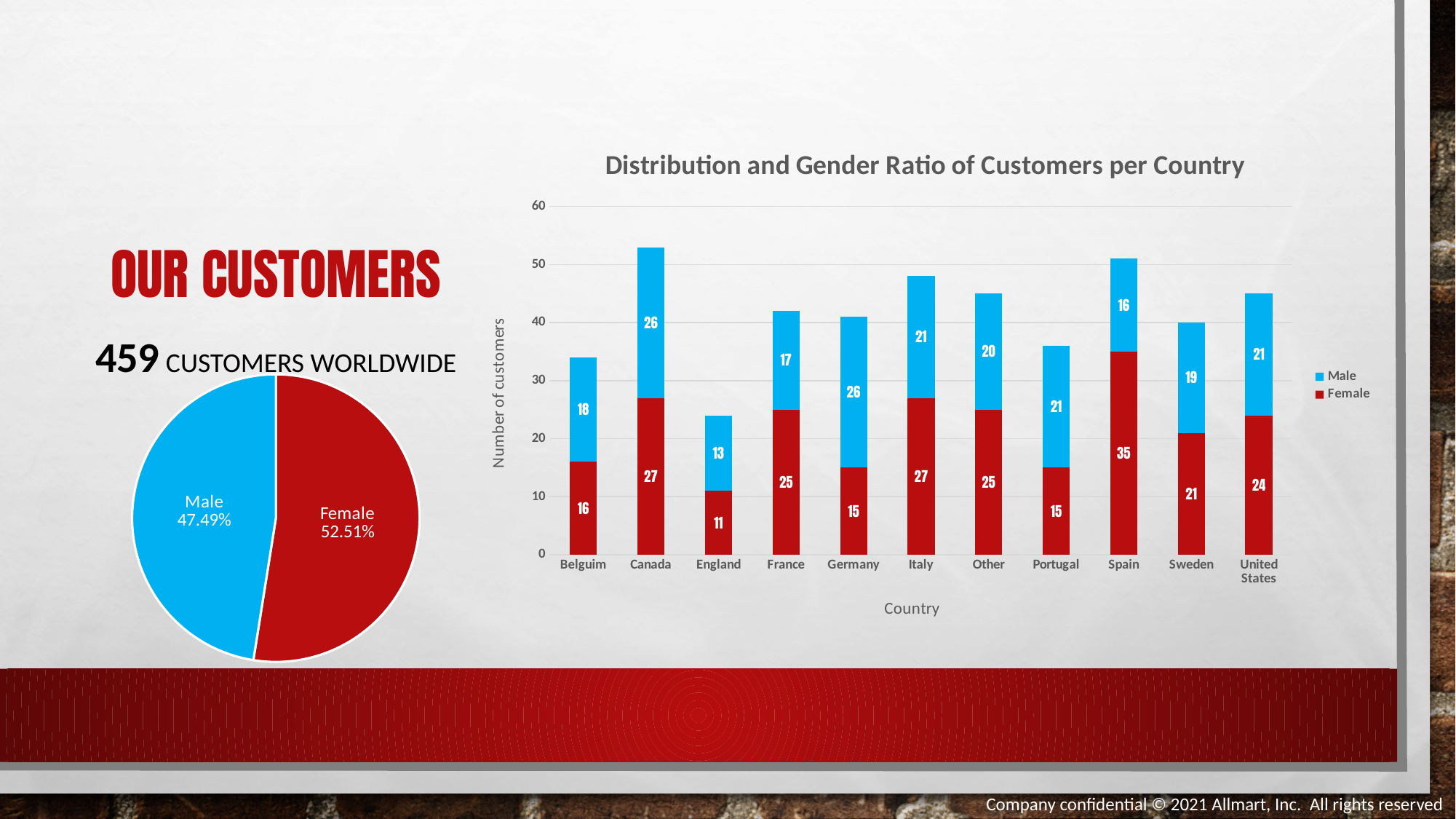

# Our customers

### Chart: Distribution and Gender Ratio of Customers per Country

| Category | Female | Male |
|---|---|---|
| Belguim | 16.0 | 18.0 |
| Canada | 27.0 | 26.0 |
| England | 11.0 | 13.0 |
| France | 25.0 | 17.0 |
| Germany | 15.0 | 26.0 |
| Italy | 27.0 | 21.0 |
| Other | 25.0 | 20.0 |
| Portugal | 15.0 | 21.0 |
| Spain | 35.0 | 16.0 |
| Sweden | 21.0 | 19.0 |
| United States | 24.0 | 21.0 |
459 customers worldwide

### Chart

| Category | Count |
|---|---|
| Female | 241.0 |
| Male | 218.0 |
Company confidential © 2021 Allmart, Inc.  All rights reserved